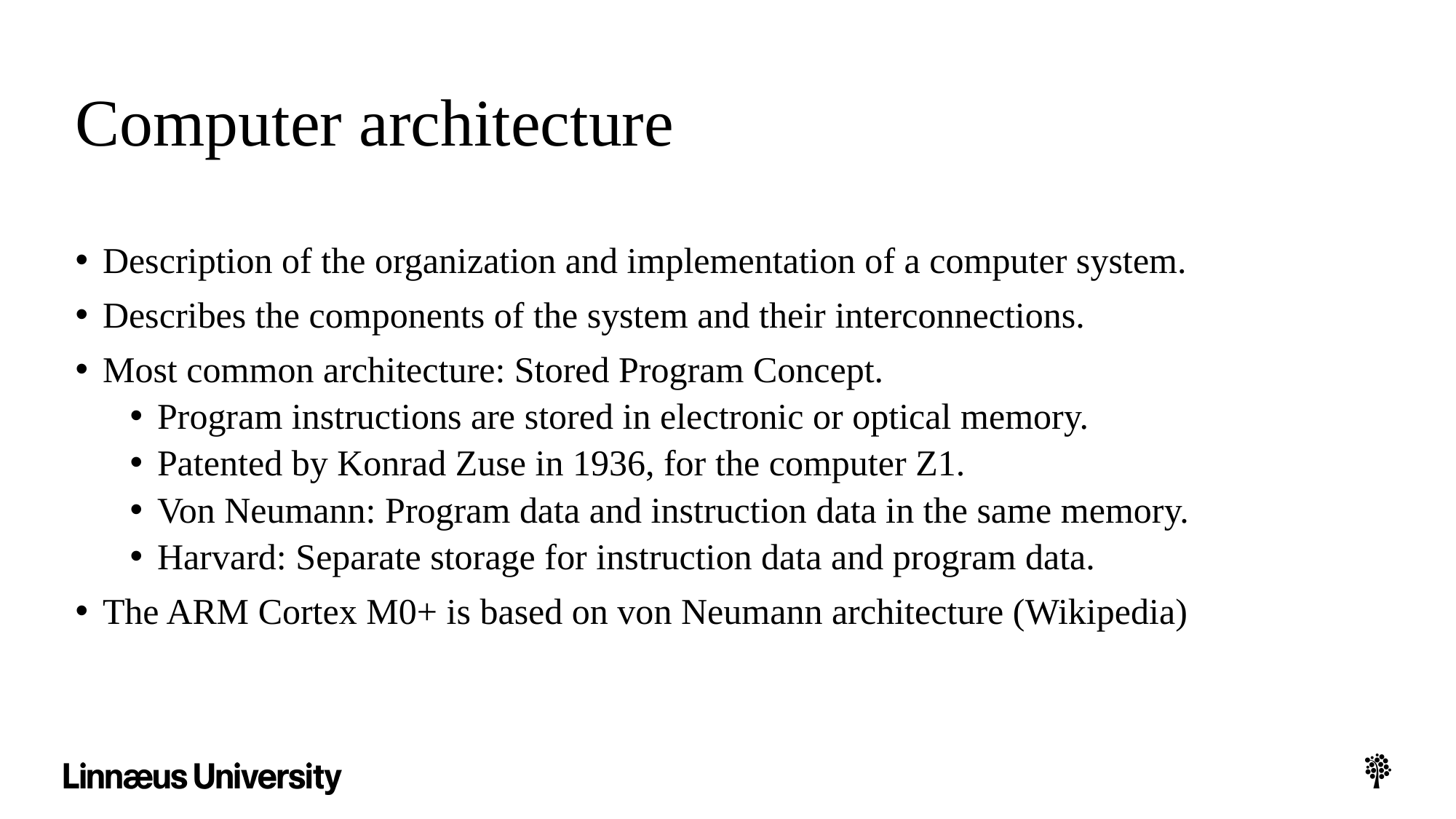

# Computer architecture
Description of the organization and implementation of a computer system.
Describes the components of the system and their interconnections.
Most common architecture: Stored Program Concept.
Program instructions are stored in electronic or optical memory.
Patented by Konrad Zuse in 1936, for the computer Z1.
Von Neumann: Program data and instruction data in the same memory.
Harvard: Separate storage for instruction data and program data.
The ARM Cortex M0+ is based on von Neumann architecture (Wikipedia)